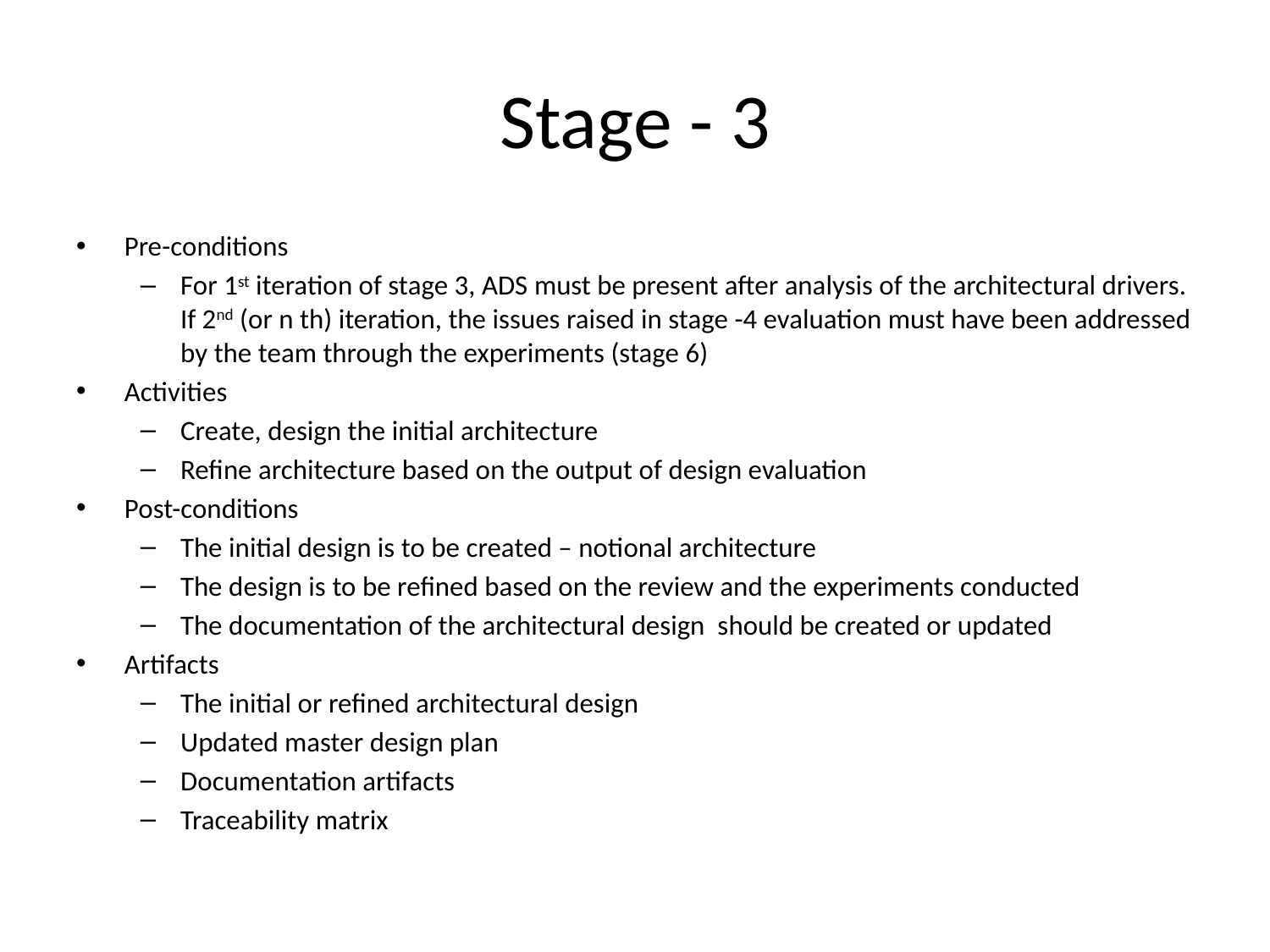

# Stage - 3
Pre-conditions
For 1st iteration of stage 3, ADS must be present after analysis of the architectural drivers. If 2nd (or n th) iteration, the issues raised in stage -4 evaluation must have been addressed by the team through the experiments (stage 6)
Activities
Create, design the initial architecture
Refine architecture based on the output of design evaluation
Post-conditions
The initial design is to be created – notional architecture
The design is to be refined based on the review and the experiments conducted
The documentation of the architectural design  should be created or updated
Artifacts
The initial or refined architectural design
Updated master design plan
Documentation artifacts
Traceability matrix